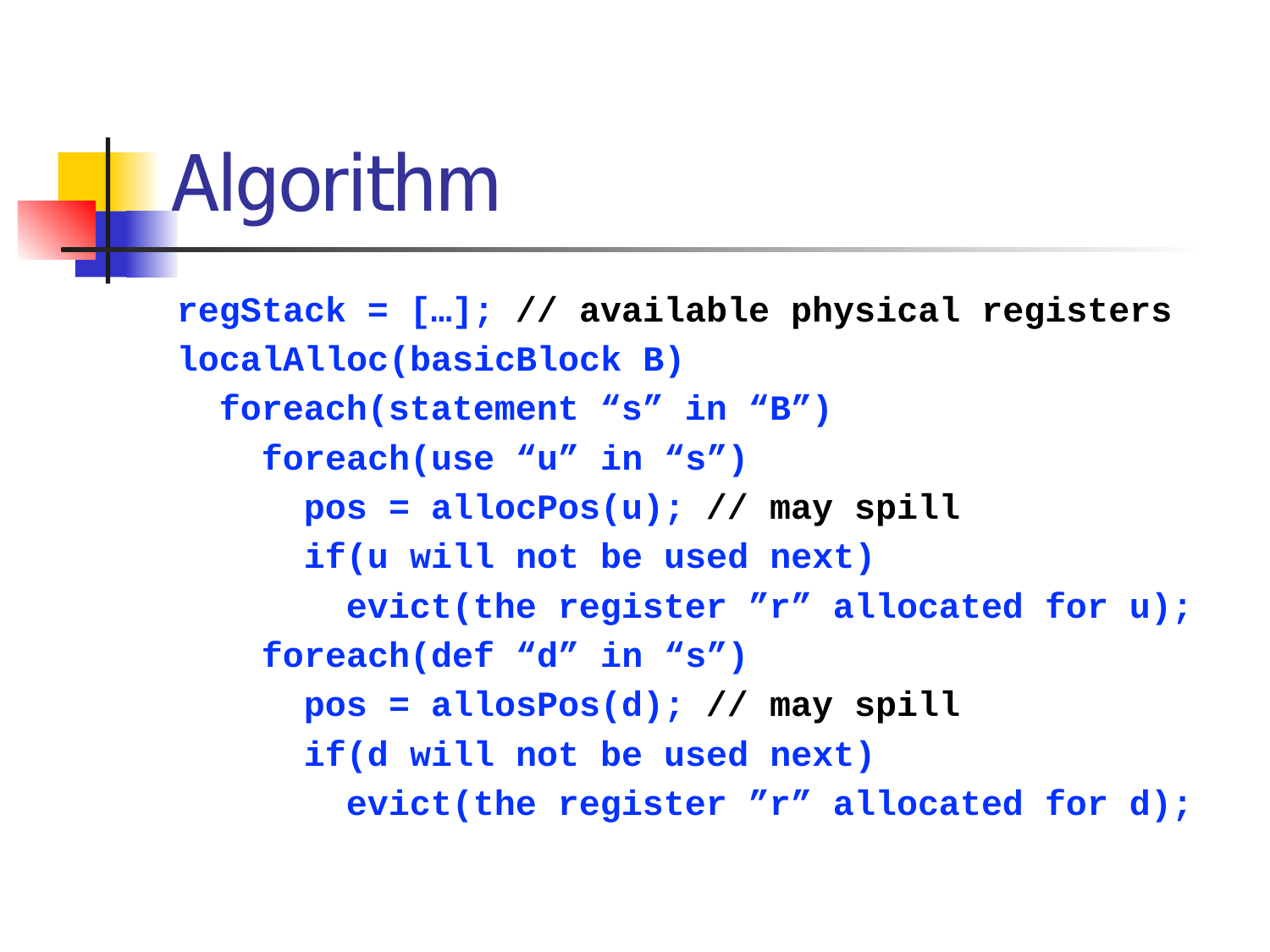

# Algorithm
regStack = […]; // available physical registers
localAlloc(basicBlock B)
  foreach(statement “s” in “B”)
    foreach(use “u” in “s”)
      pos = allocPos(u); // may spill
      if(u will not be used next)
        evict(the register ”r” allocated for u);
    foreach(def “d” in “s”)
      pos = allosPos(d); // may spill
      if(d will not be used next)
        evict(the register ”r” allocated for d);